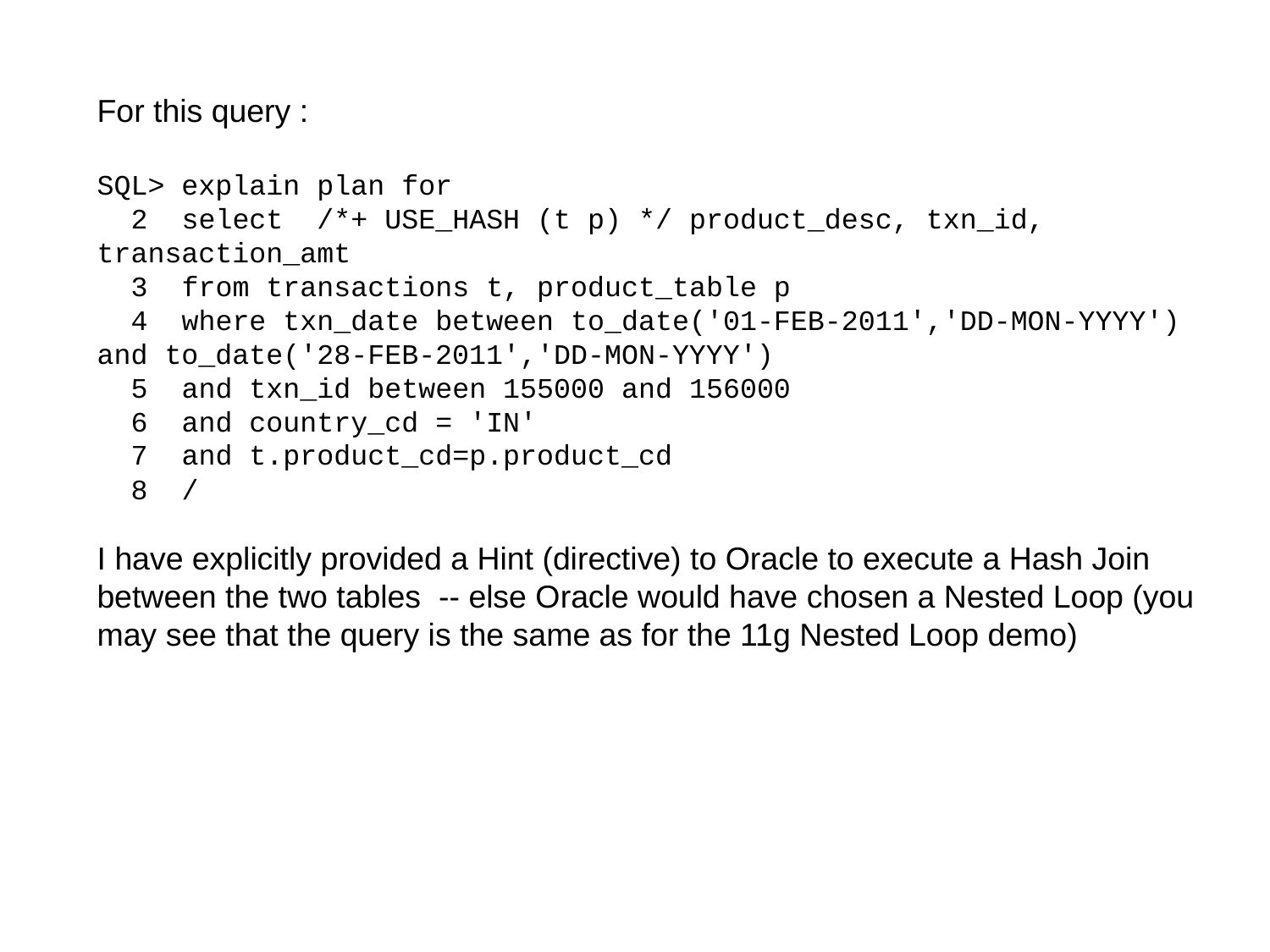

For this query :

SQL> explain plan for
  2  select  /*+ USE_HASH (t p) */ product_desc, txn_id, transaction_amt
  3  from transactions t, product_table p
  4  where txn_date between to_date('01-FEB-2011','DD-MON-YYYY') and to_date('28-FEB-2011','DD-MON-YYYY')
  5  and txn_id between 155000 and 156000
  6  and country_cd = 'IN'
  7  and t.product_cd=p.product_cd
  8  /

I have explicitly provided a Hint (directive) to Oracle to execute a Hash Join between the two tables  -- else Oracle would have chosen a Nested Loop (you may see that the query is the same as for the 11g Nested Loop demo)